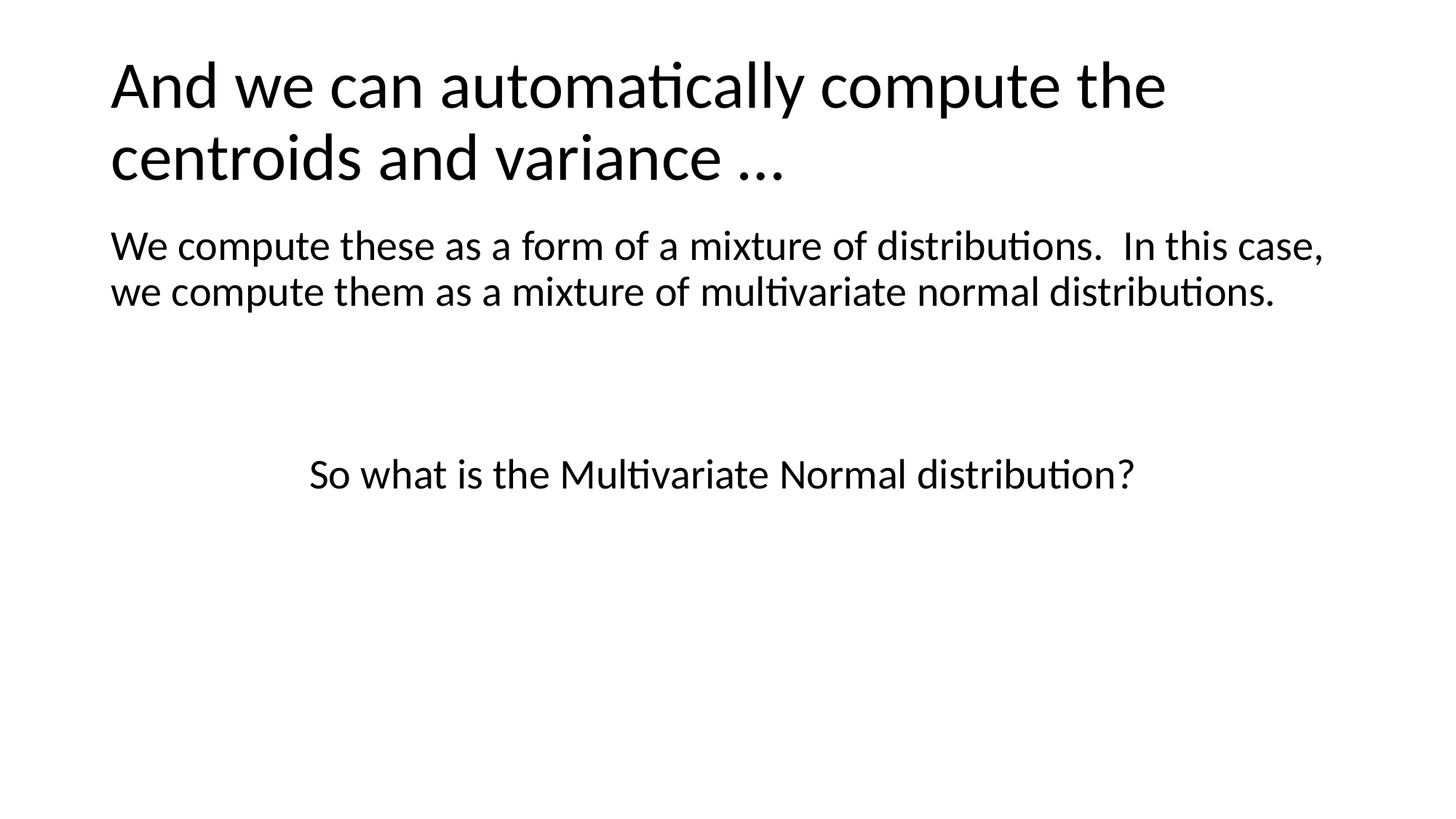

# And we can automatically compute the centroids and variance …
We compute these as a form of a mixture of distributions.  In this case, we compute them as a mixture of multivariate normal distributions.

So what is the Multivariate Normal distribution?